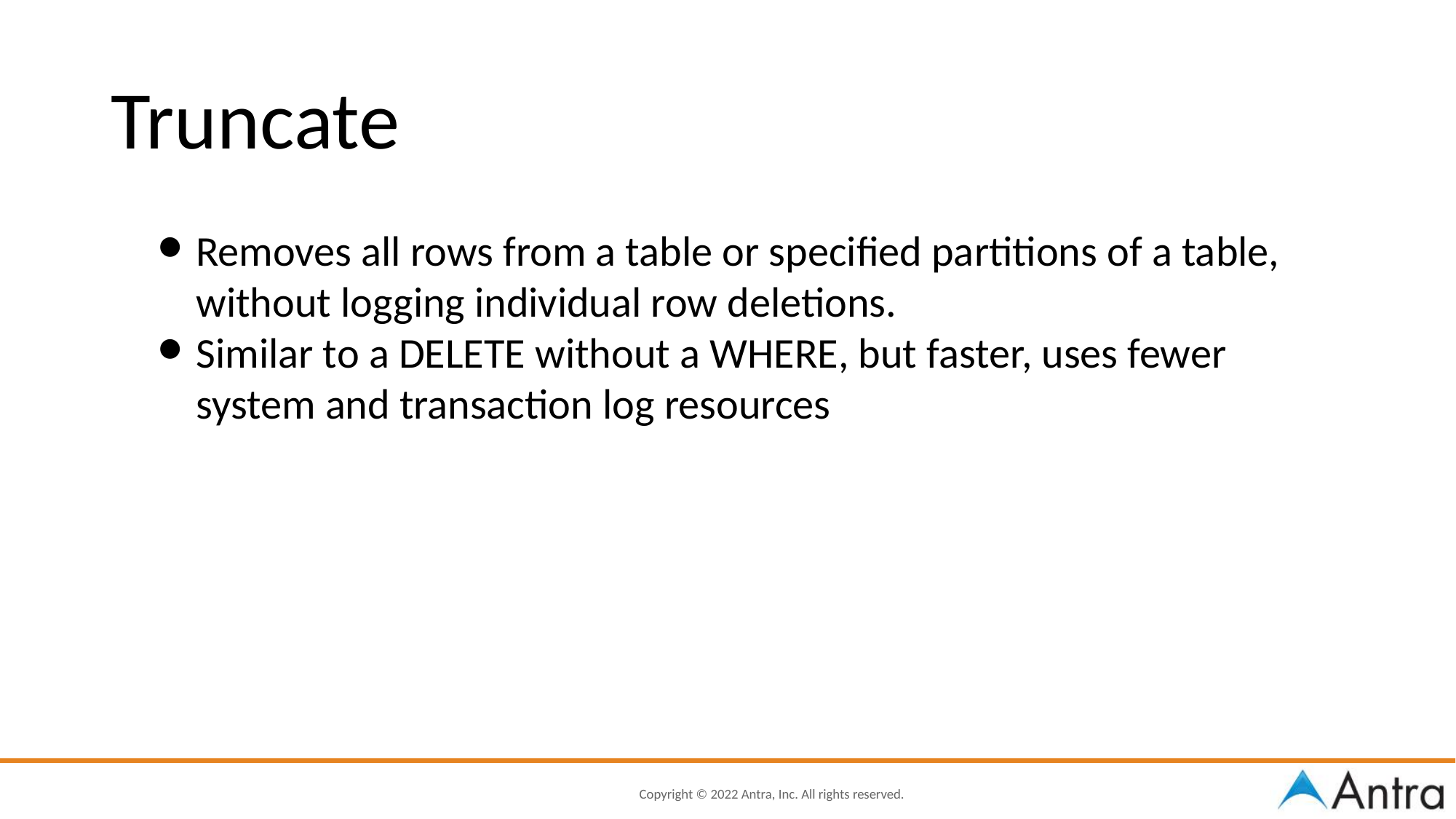

Truncate
Removes all rows from a table or specified partitions of a table, without logging individual row deletions.
Similar to a DELETE without a WHERE, but faster, uses fewer system and transaction log resources